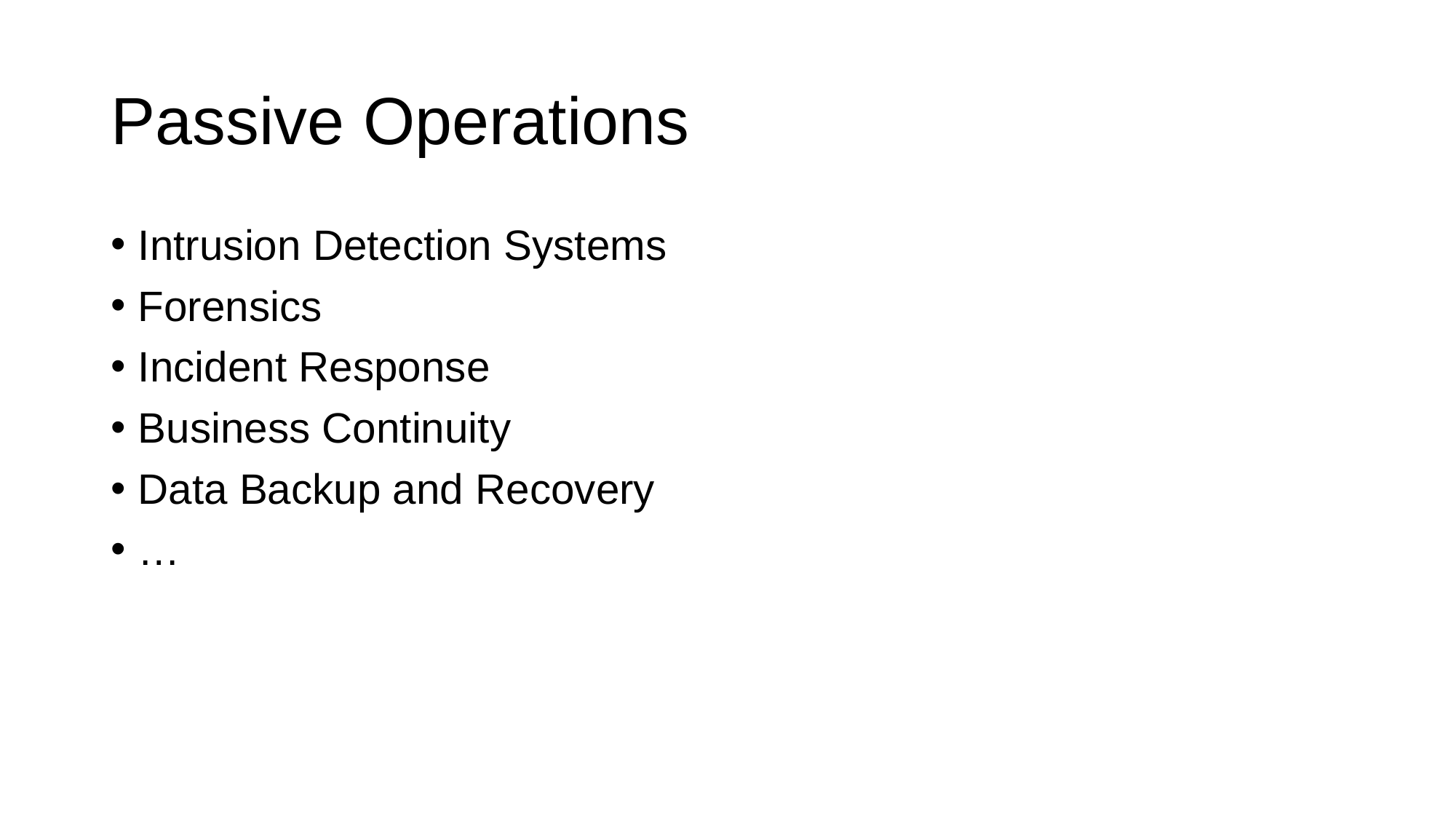

# Passive Operations
Intrusion Detection Systems
Forensics
Incident Response
Business Continuity
Data Backup and Recovery
…